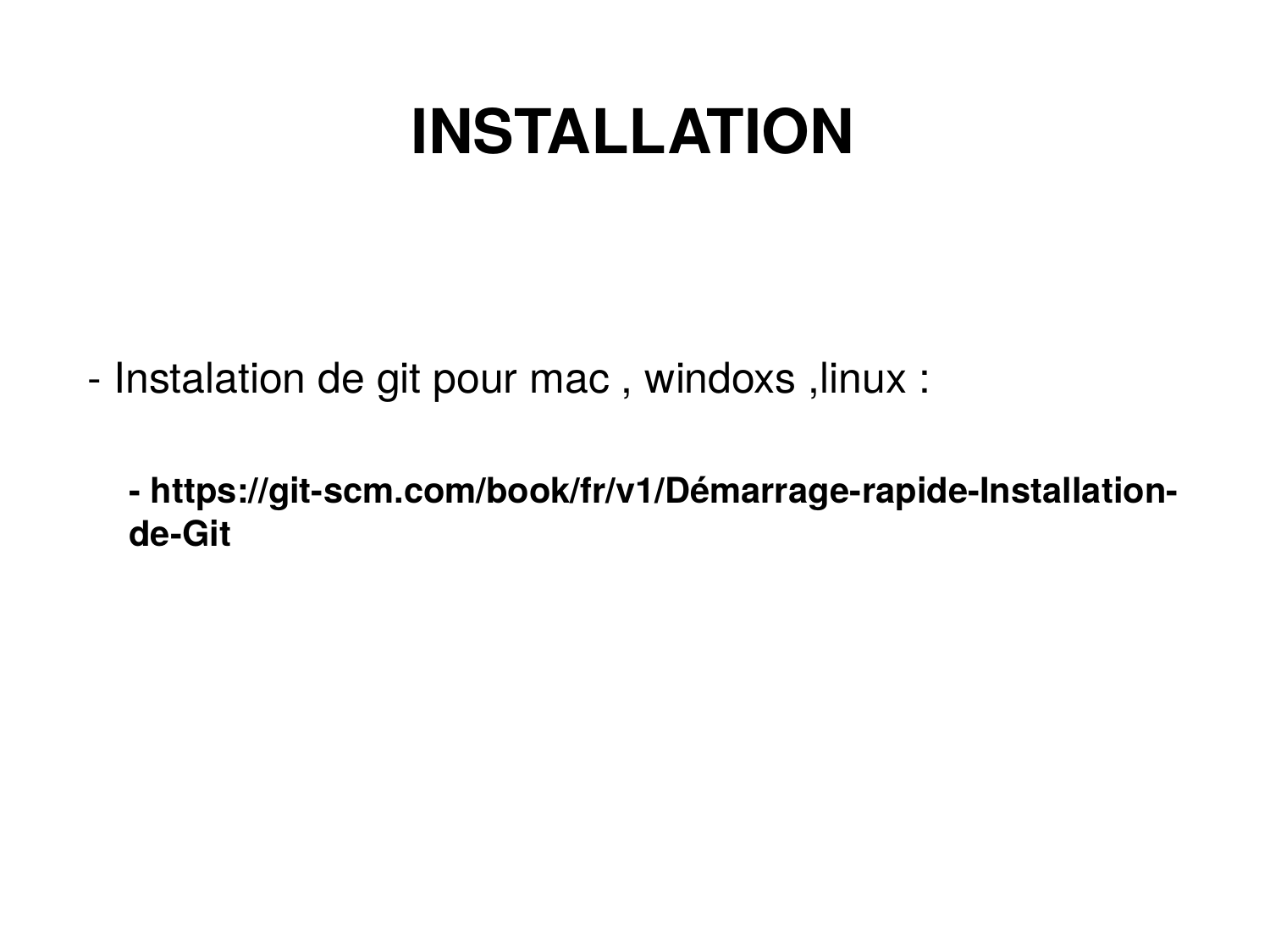

# installation
- Instalation de git pour mac , windoxs ,linux :

- https://git-scm.com/book/fr/v1/Démarrage-rapide-Installation-de-Git